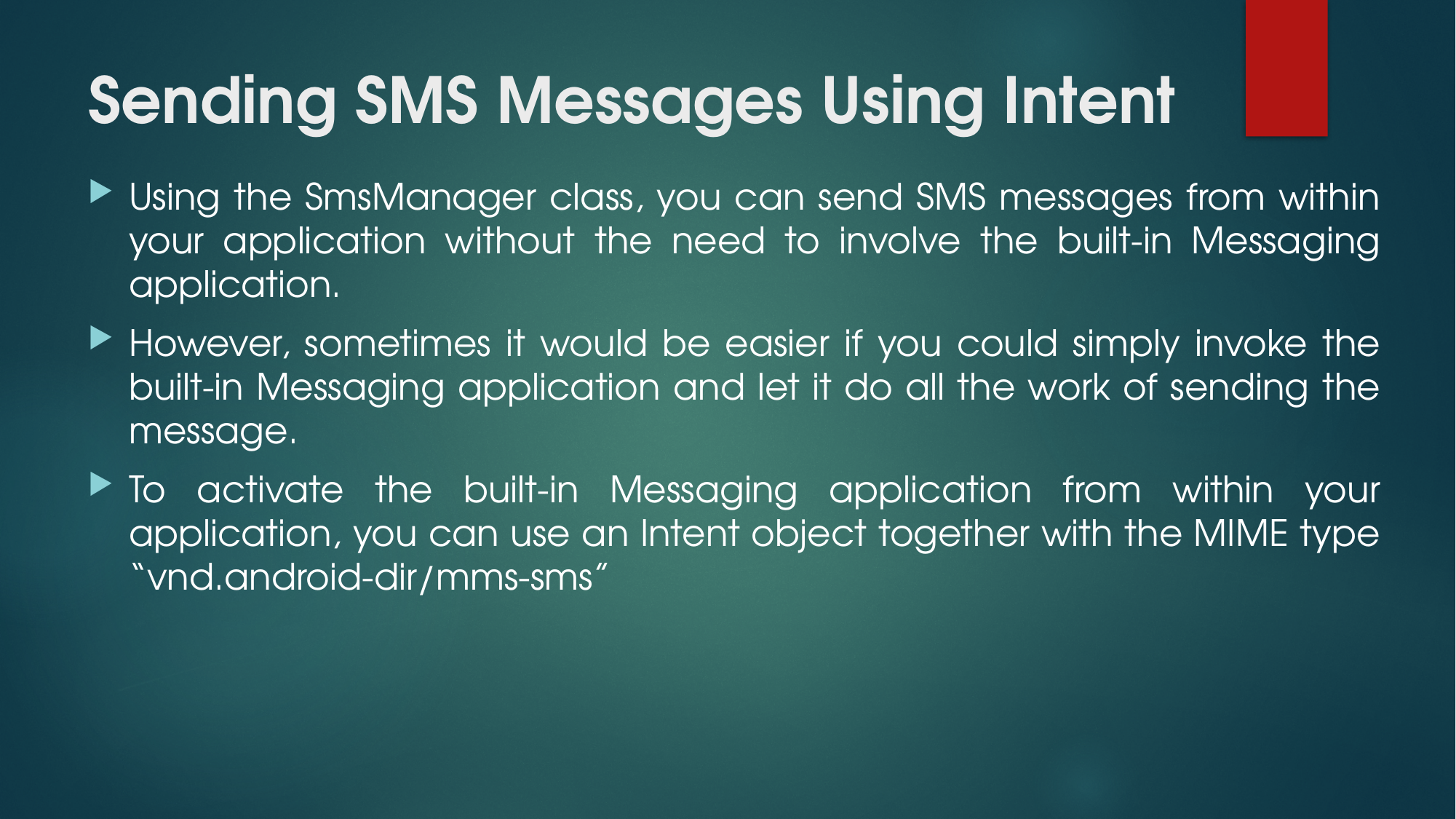

# Sending SMS Messages Using Intent
Using the SmsManager class, you can send SMS messages from within your application without the need to involve the built-in Messaging application.
However, sometimes it would be easier if you could simply invoke the built-in Messaging application and let it do all the work of sending the message.
To activate the built-in Messaging application from within your application, you can use an Intent object together with the MIME type “vnd.android-dir/mms-sms”